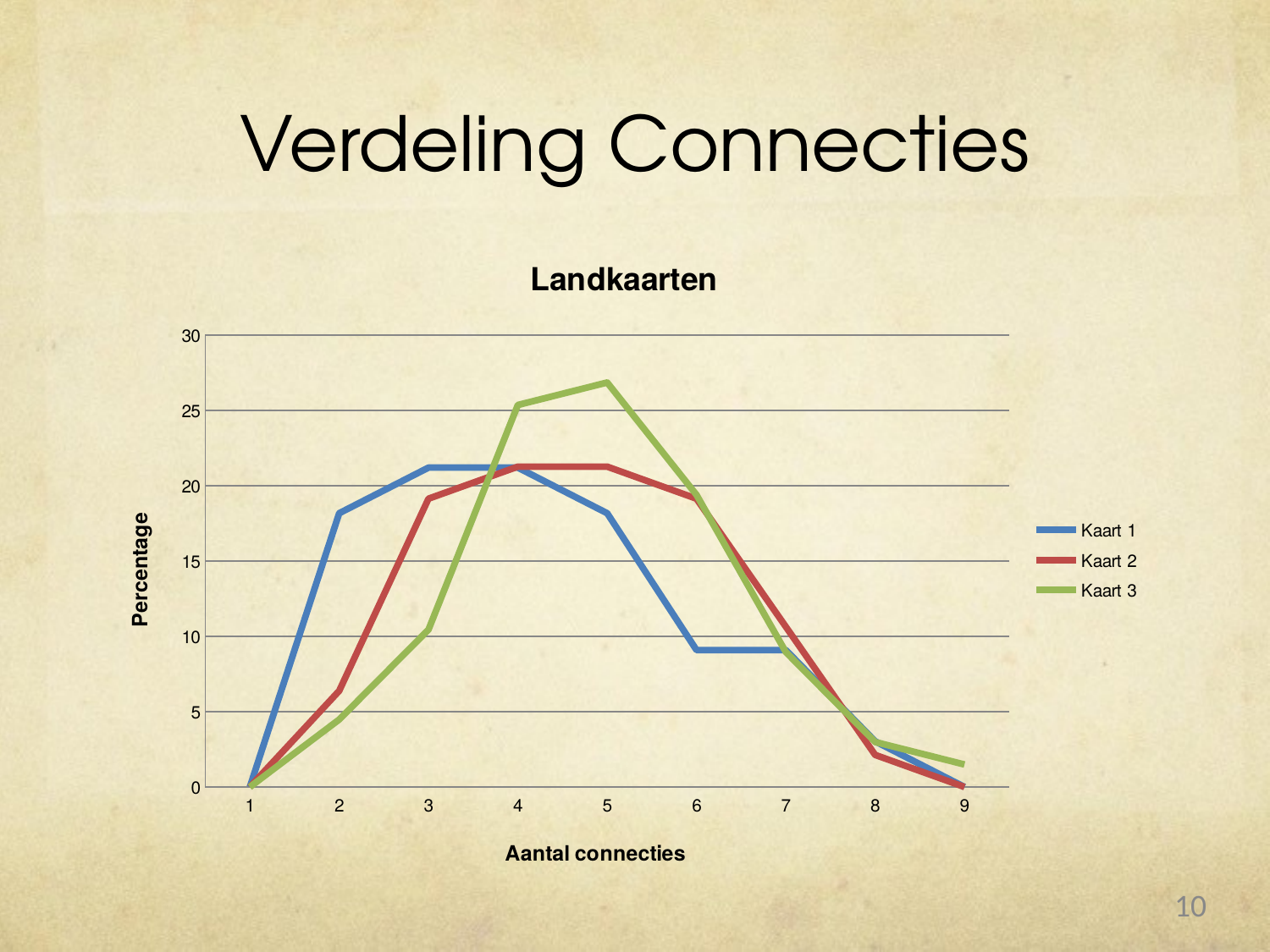

# Verdeling Connecties

### Chart: Landkaarten

| Category | Kaart 1 | Kaart 2 | Kaart 3 |
|---|---|---|---|
| 1.0 | 0.0 | 0.0 | 0.0 |
| 2.0 | 18.18181818181818 | 6.382978723404255 | 4.477611940298507 |
| 3.0 | 21.21212121212119 | 19.14893617021277 | 10.44776119402985 |
| 4.0 | 21.21212121212119 | 21.27659574468085 | 25.37313432835821 |
| 5.0 | 18.18181818181818 | 21.27659574468085 | 26.86567164179105 |
| 6.0 | 9.09090909090909 | 19.14893617021277 | 19.40298507462687 |
| 7.0 | 9.09090909090909 | 10.63829787234043 | 8.955223880597014 |
| 8.0 | 3.03030303030303 | 2.127659574468085 | 2.985074626865671 |
| 9.0 | 0.0 | 0.0 | 1.492537313432836 |
10